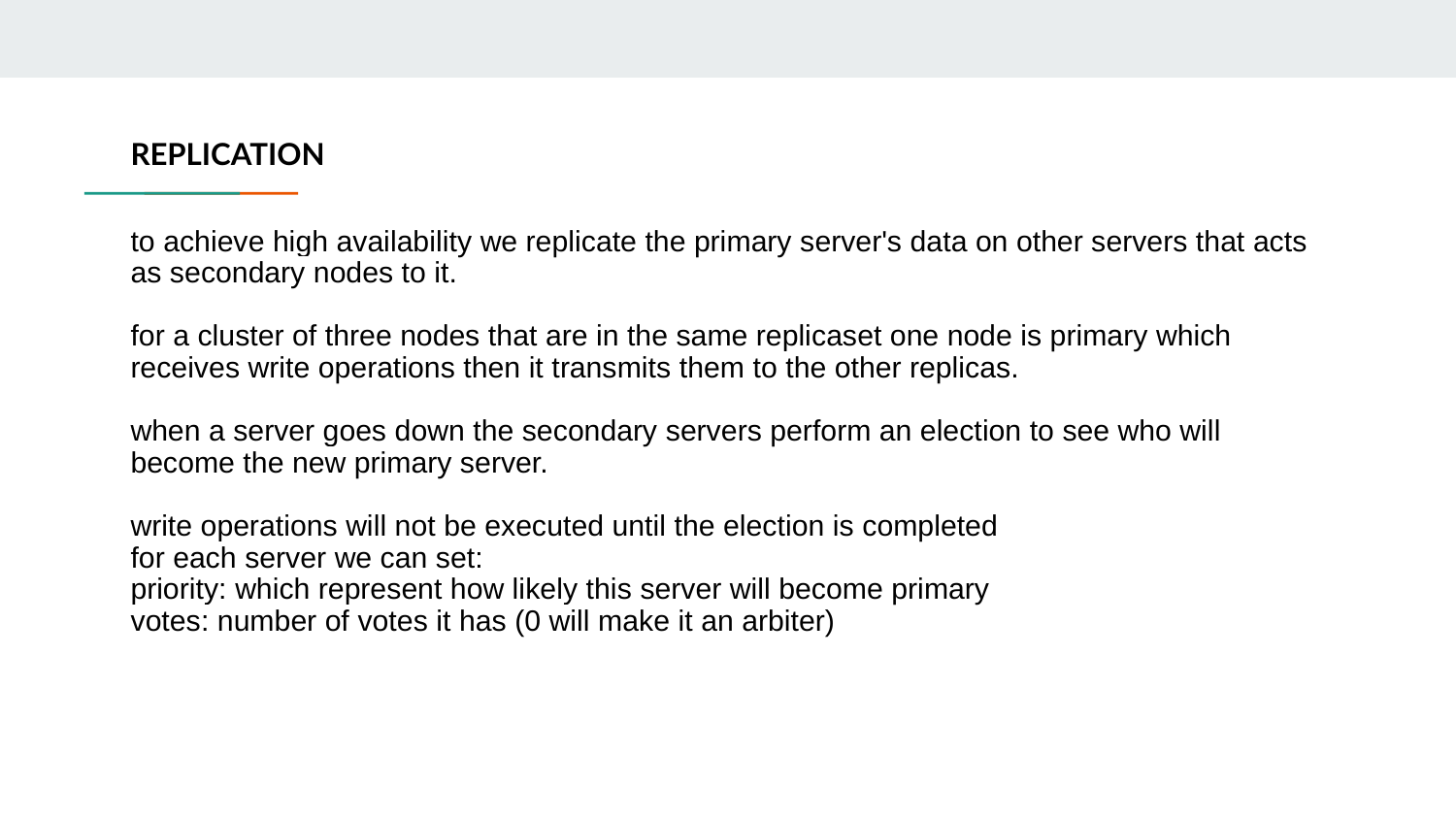

REPLICATION
to achieve high availability we replicate the primary server's data on other servers that acts as secondary nodes to it.

for a cluster of three nodes that are in the same replicaset one node is primary which receives write operations then it transmits them to the other replicas.

when a server goes down the secondary servers perform an election to see who will become the new primary server.

write operations will not be executed until the election is completed
for each server we can set:
priority: which represent how likely this server will become primary
votes: number of votes it has (0 will make it an arbiter)